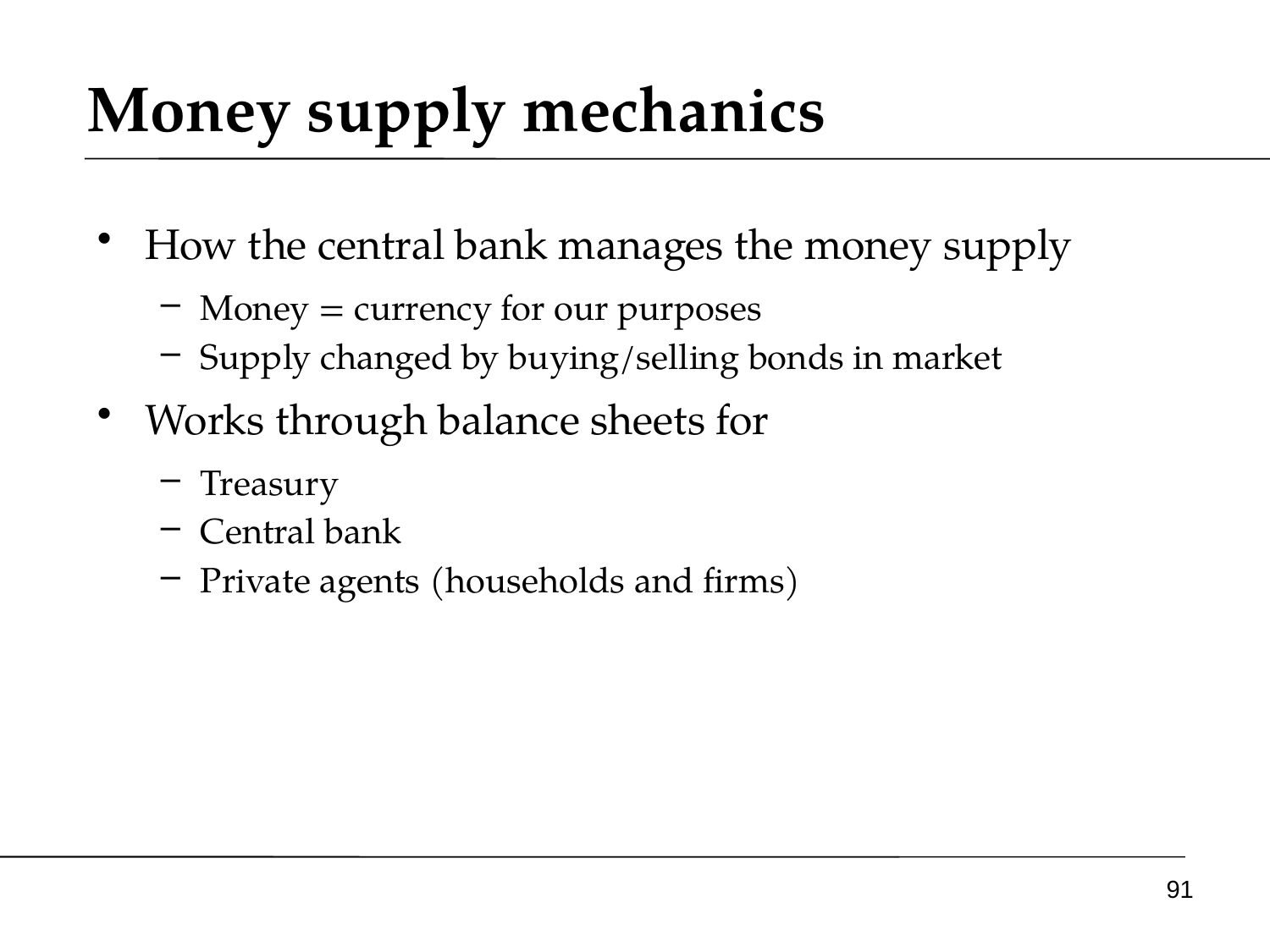

# Money supply mechanics

How the central bank manages the money supply
Money = currency for our purposes
Supply changed by buying/selling bonds in market
Works through balance sheets for
Treasury
Central bank
Private agents (households and firms)

91